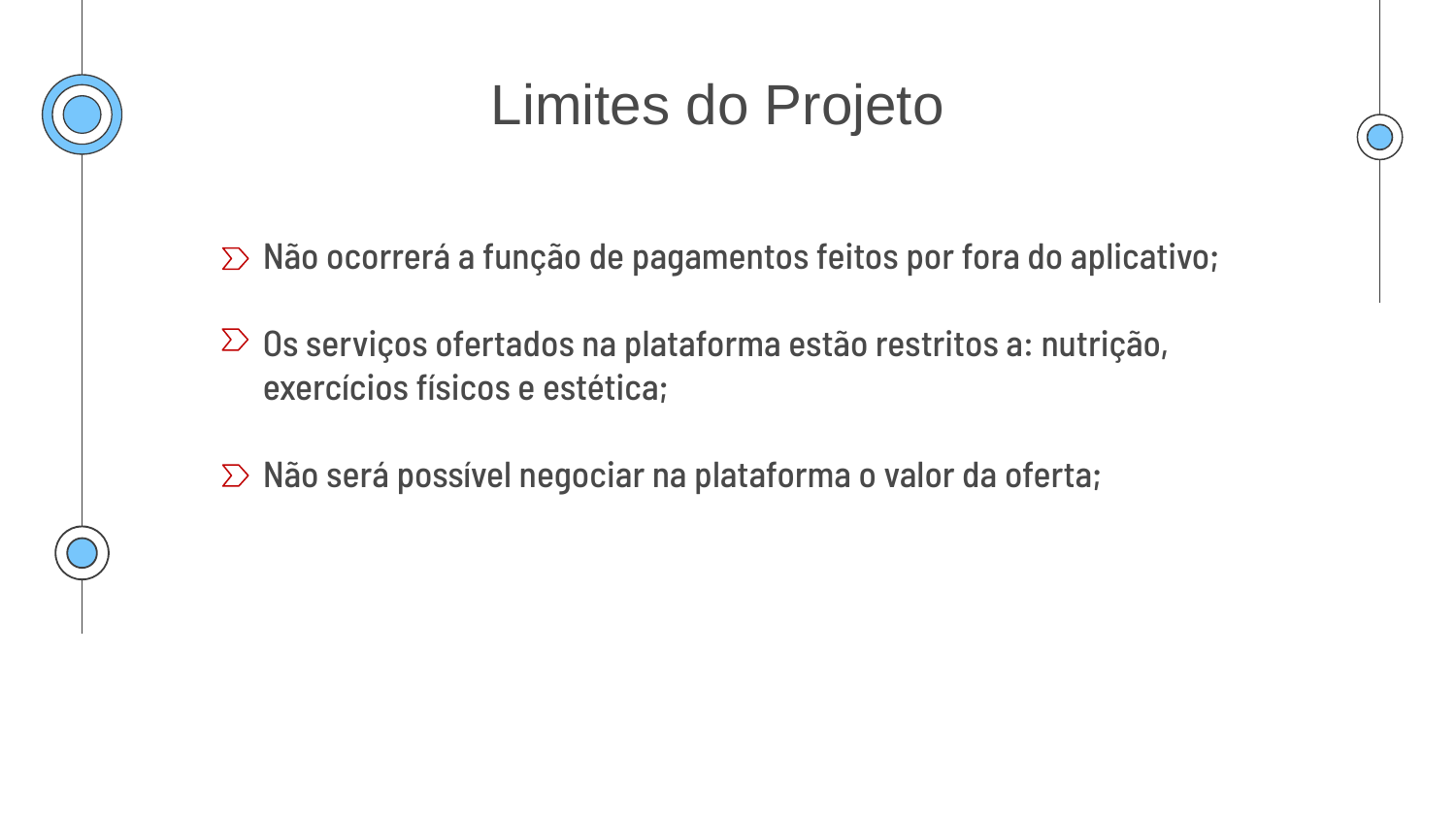

# Limites do Projeto
Não ocorrerá a função de pagamentos feitos por fora do aplicativo;

Os serviços ofertados na plataforma estão restritos a: nutrição, exercícios físicos e estética;

Não será possível negociar na plataforma o valor da oferta;